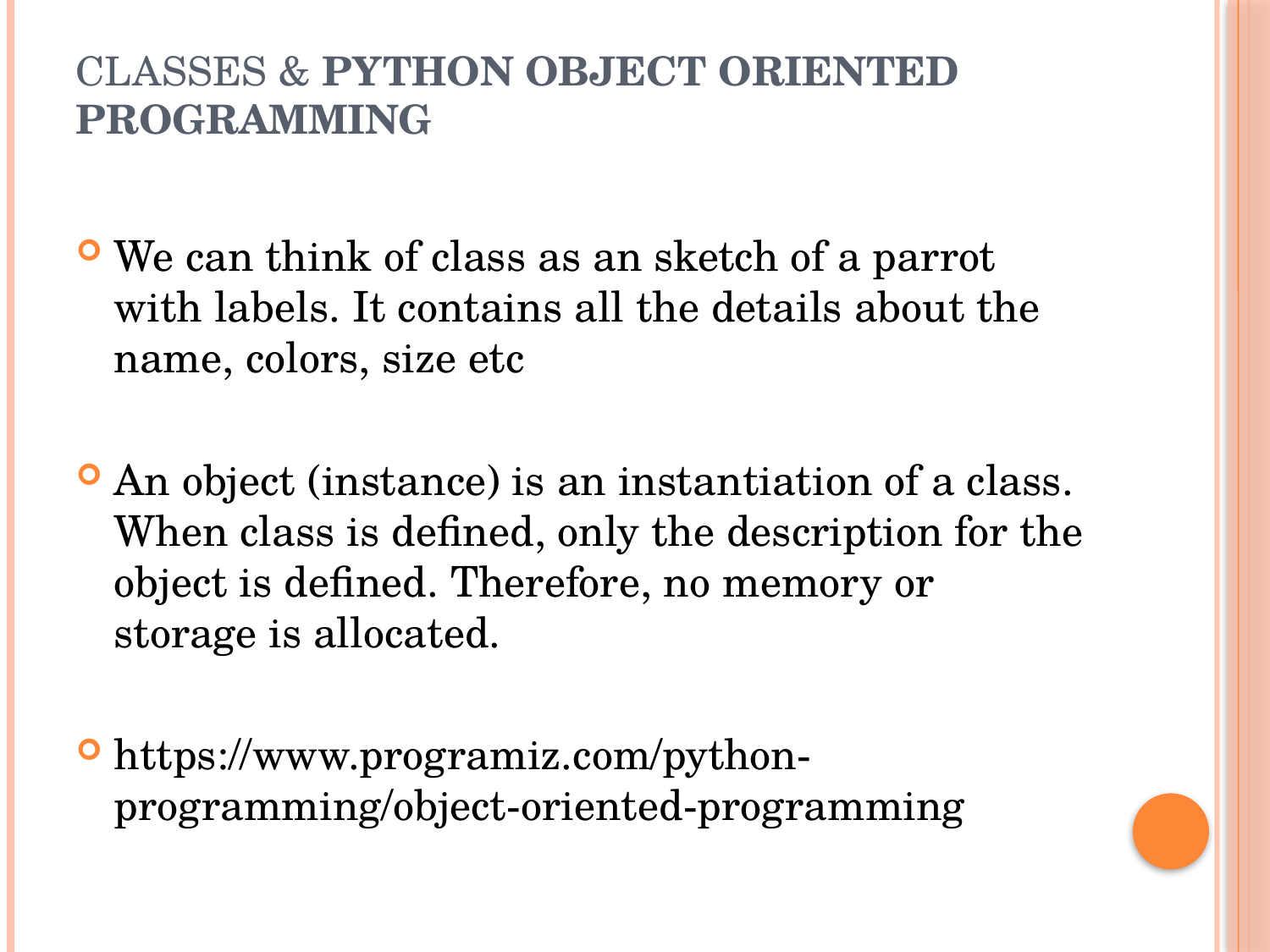

# Classes & Python Object Oriented Programming
We can think of class as an sketch of a parrot with labels. It contains all the details about the name, colors, size etc

An object (instance) is an instantiation of a class. When class is defined, only the description for the object is defined. Therefore, no memory or storage is allocated.

https://www.programiz.com/python-programming/object-oriented-programming